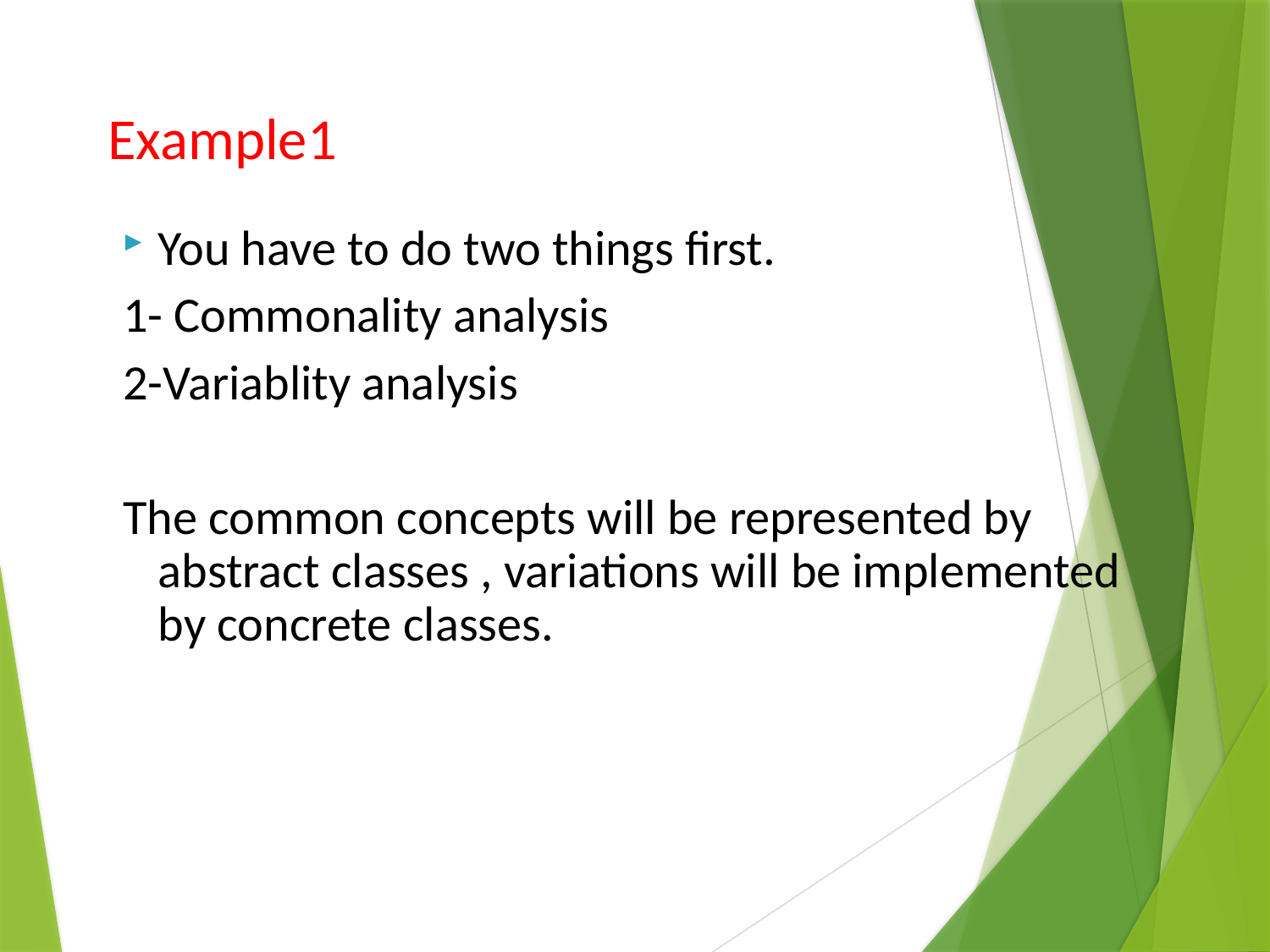

Example1
You have to do two things first.
1- Commonality analysis
2-Variablity analysis

The common concepts will be represented by abstract classes , variations will be implemented by concrete classes.